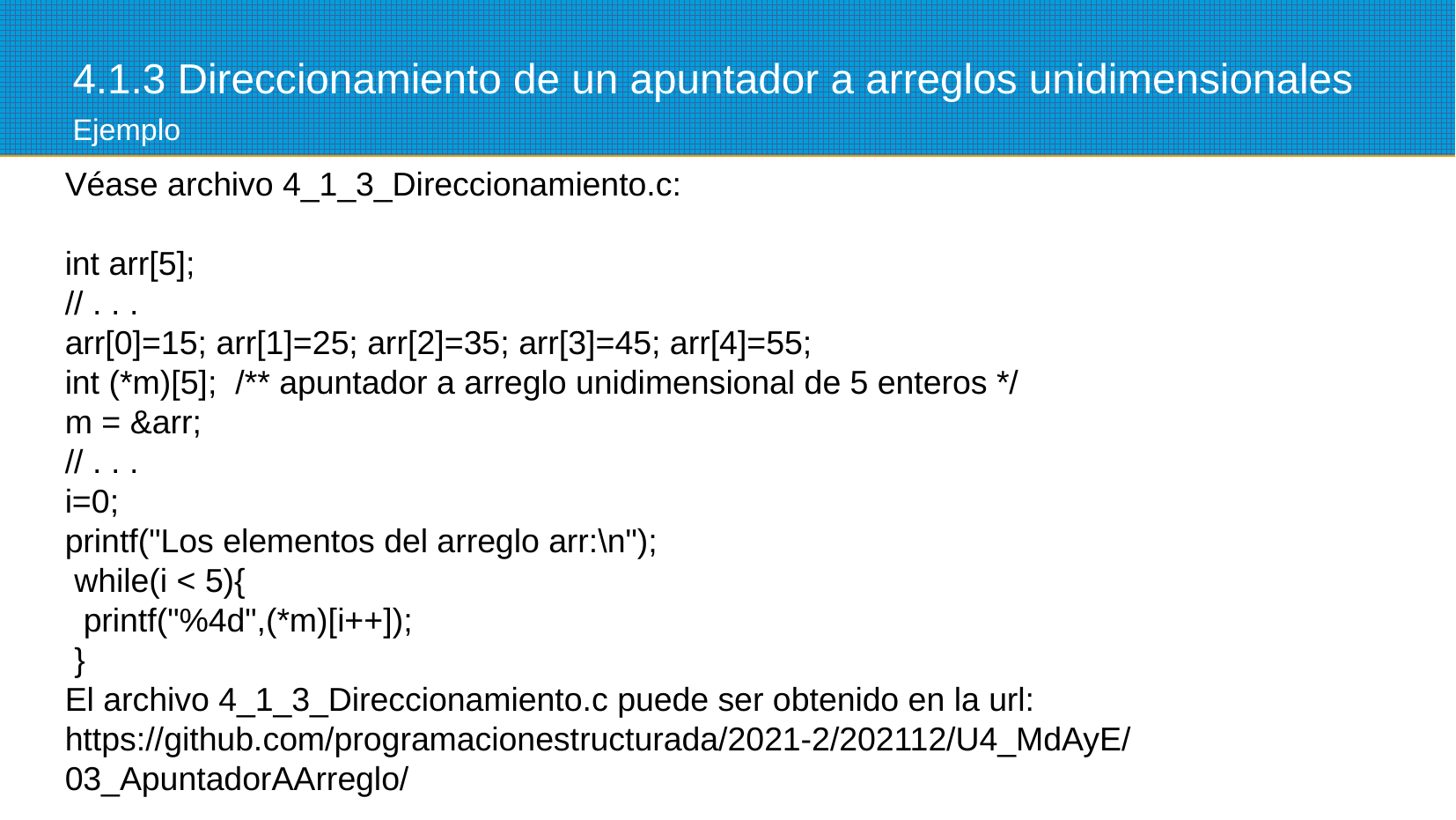

4.1.3 Direccionamiento de un apuntador a arreglos unidimensionales
Ejemplo
Véase archivo 4_1_3_Direccionamiento.c:

int arr[5];
// . . .
arr[0]=15; arr[1]=25; arr[2]=35; arr[3]=45; arr[4]=55;
int (*m)[5];  /** apuntador a arreglo unidimensional de 5 enteros */
m = &arr;
// . . .
i=0;
printf("Los elementos del arreglo arr:\n");
 while(i < 5){
  printf("%4d",(*m)[i++]);
 }
El archivo 4_1_3_Direccionamiento.c puede ser obtenido en la url:
https://github.com/programacionestructurada/2021-2/202112/U4_MdAyE/03_ApuntadorAArreglo/